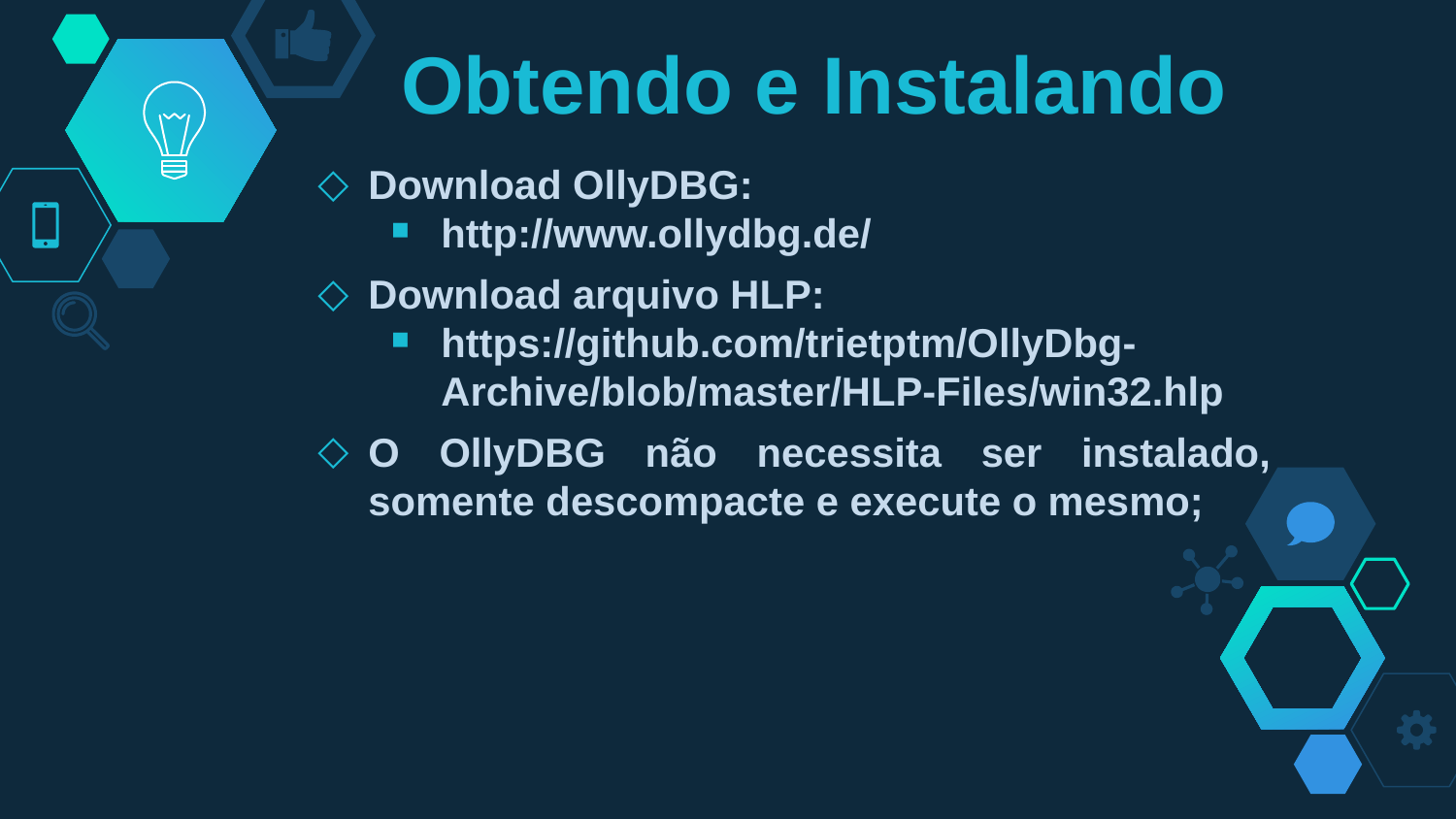

# Obtendo e Instalando
Download OllyDBG:
http://www.ollydbg.de/
Download arquivo HLP:
https://github.com/trietptm/OllyDbg-Archive/blob/master/HLP-Files/win32.hlp
O OllyDBG não necessita ser instalado, somente descompacte e execute o mesmo;